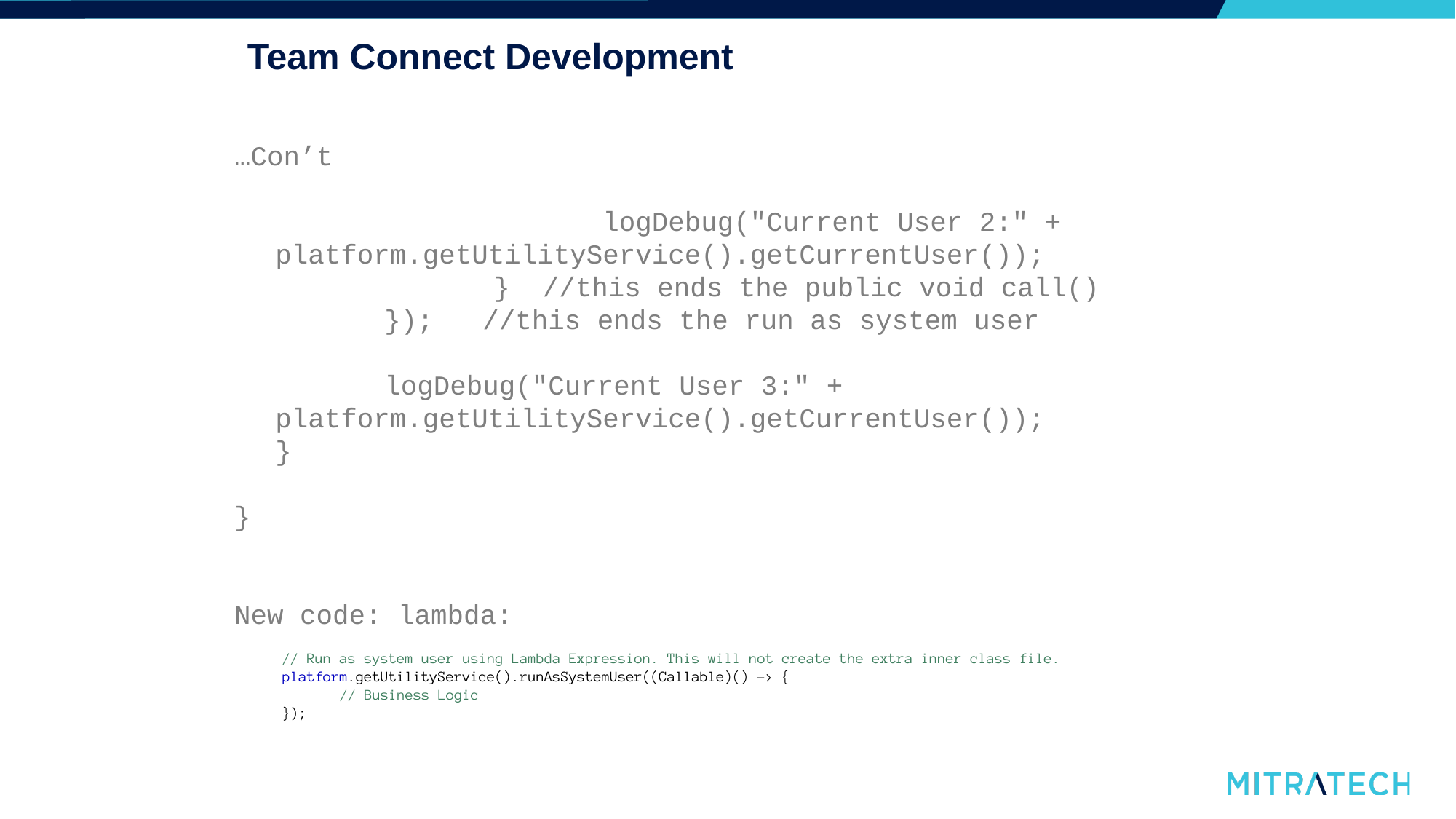

# Team Connect Development
…Con’t

				logDebug("Current User 2:" + platform.getUtilityService().getCurrentUser());
			}  //this ends the public void call()
		});   //this ends the run as system user

		logDebug("Current User 3:" + platform.getUtilityService().getCurrentUser());
	}

}

New code: lambda:

// Run as system user using Lambda Expression. This will not create the extra inner class file.
platform.getUtilityService().runAsSystemUser((Callable)() -> {
       // Business Logic
});